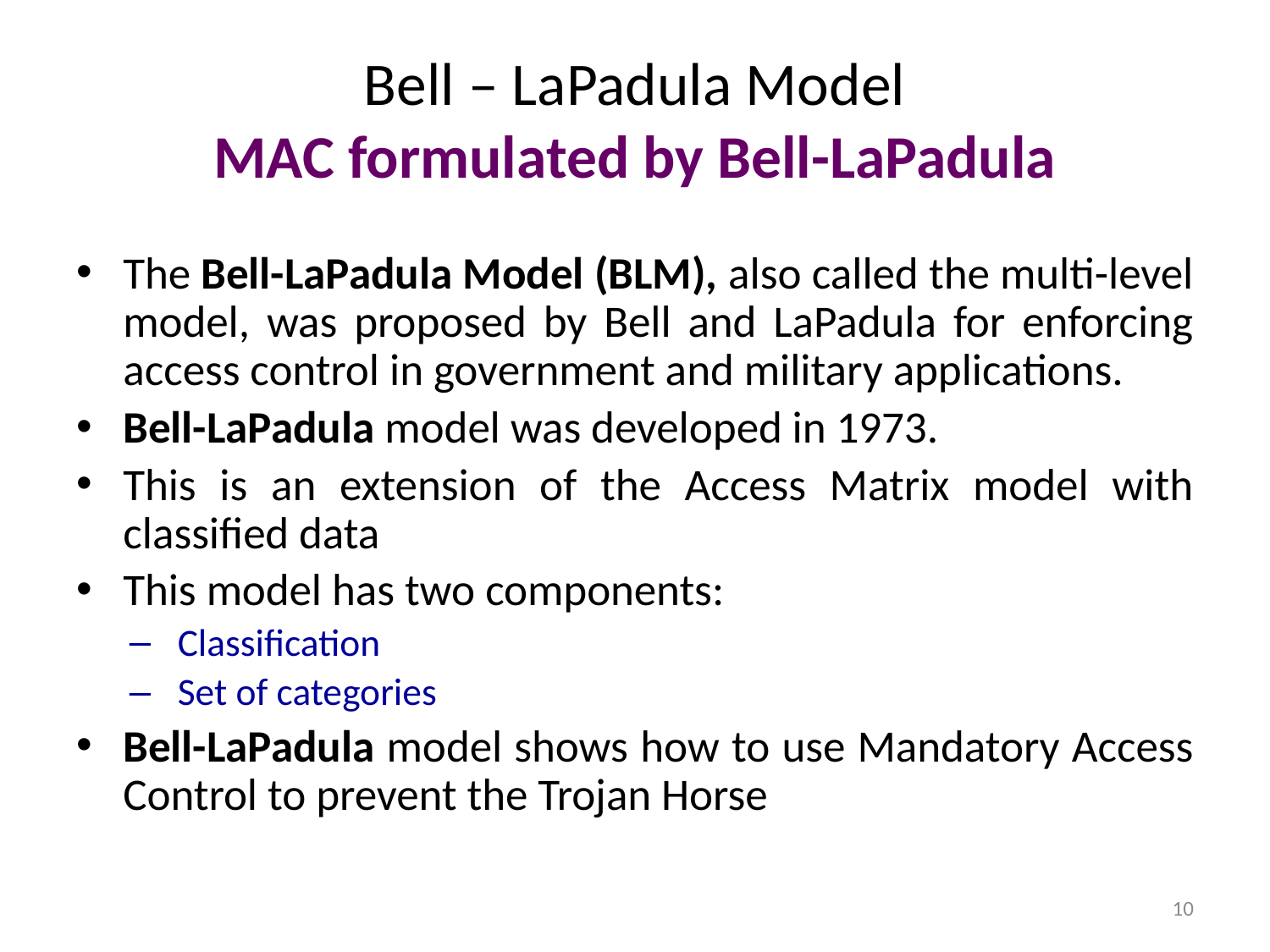

# Bell – LaPadula Model MAC formulated by Bell-LaPadula
The Bell-LaPadula Model (BLM), also called the multi-level model, was proposed by Bell and LaPadula for enforcing access control in government and military applications.
Bell-LaPadula model was developed in 1973.
This is an extension of the Access Matrix model with classified data
This model has two components:
Classification
Set of categories
Bell-LaPadula model shows how to use Mandatory Access Control to prevent the Trojan Horse
10